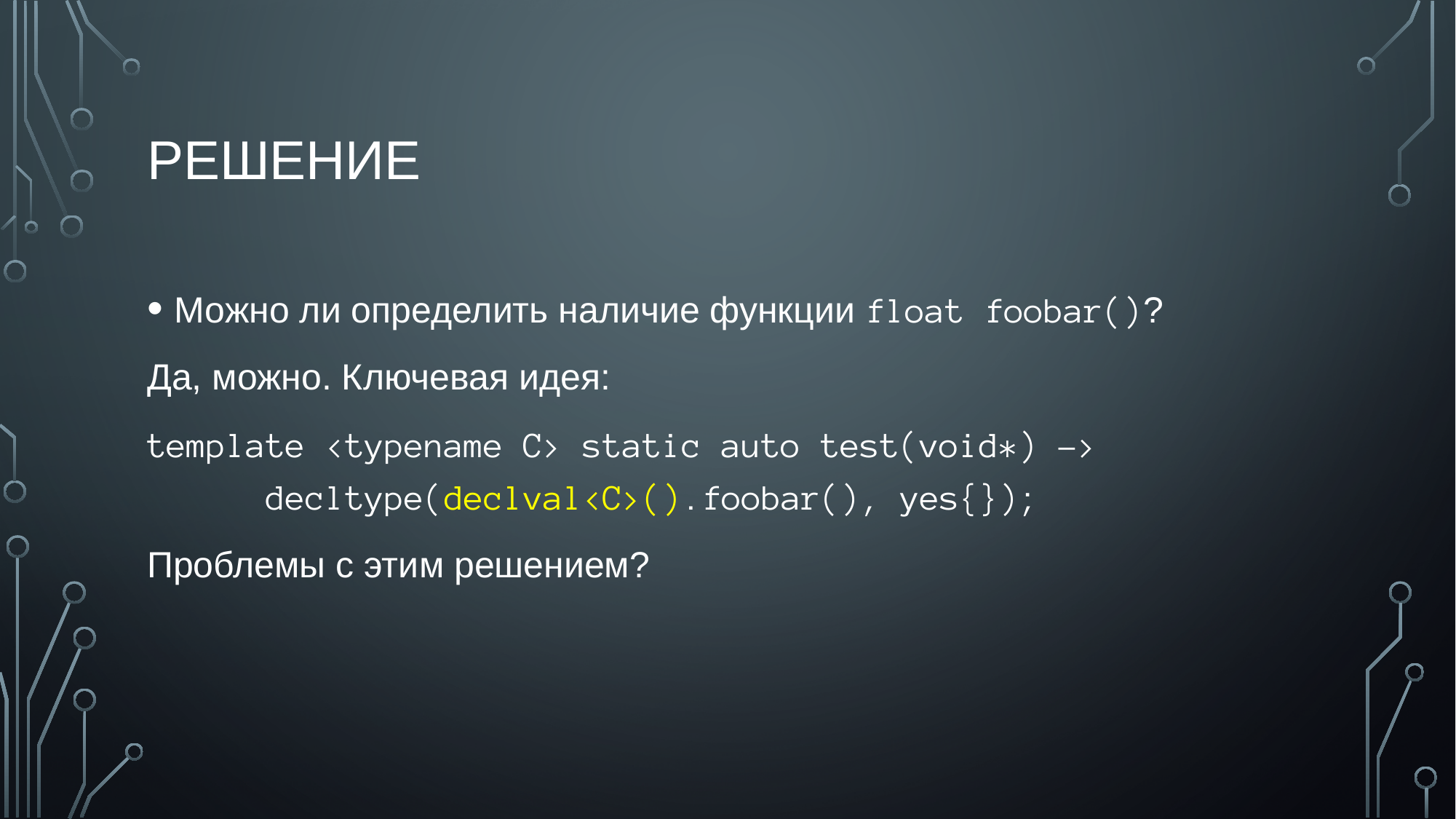

# Решение
Можно ли определить наличие функции float foobar()?
Да, можно. Ключевая идея:
template <typename C> static auto test(void*) ->
      decltype(declval<C>().foobar(), yes{});
Проблемы с этим решением?